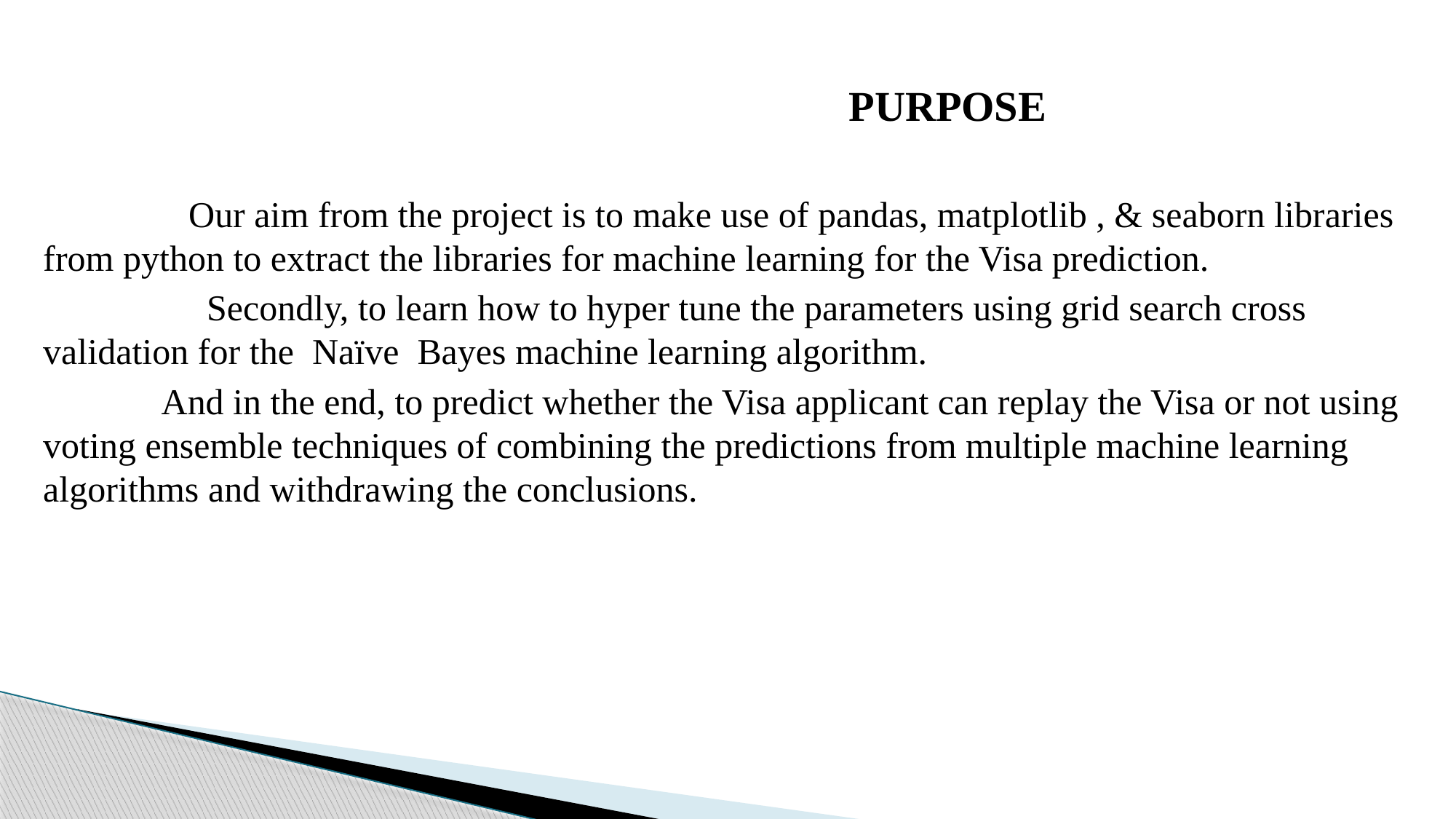

PURPOSE

                Our aim from the project is to make use of pandas, matplotlib , & seaborn libraries from python to extract the libraries for machine learning for the Visa prediction.
                  Secondly, to learn how to hyper tune the parameters using grid search cross validation for the  Naïve  Bayes machine learning algorithm.
             And in the end, to predict whether the Visa applicant can replay the Visa or not using voting ensemble techniques of combining the predictions from multiple machine learning algorithms and withdrawing the conclusions.